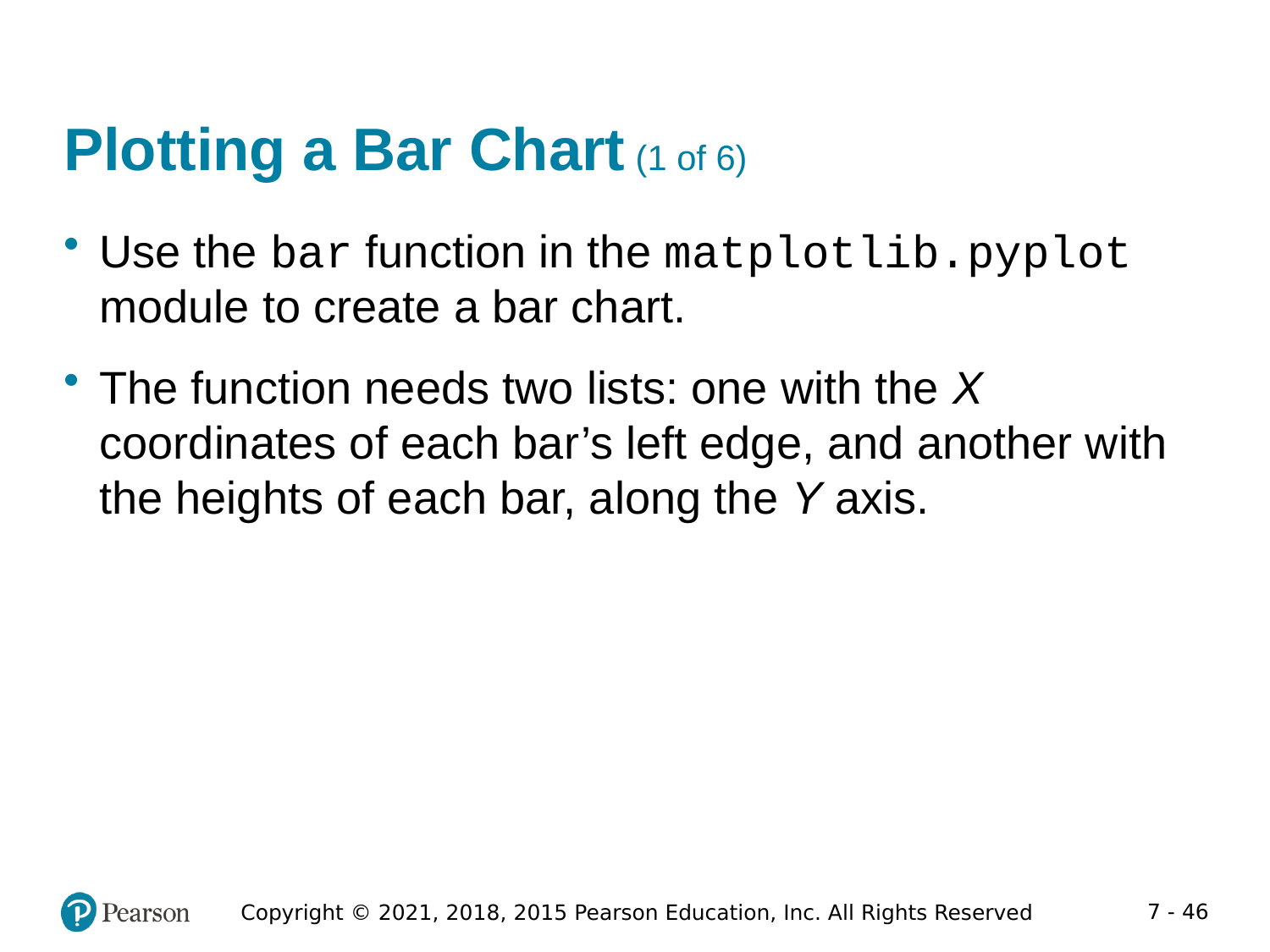

# Plotting a Bar Chart (1 of 6)
Use the bar function in the matplotlib.pyplot module to create a bar chart.
The function needs two lists: one with the X coordinates of each bar’s left edge, and another with the heights of each bar, along the Y axis.